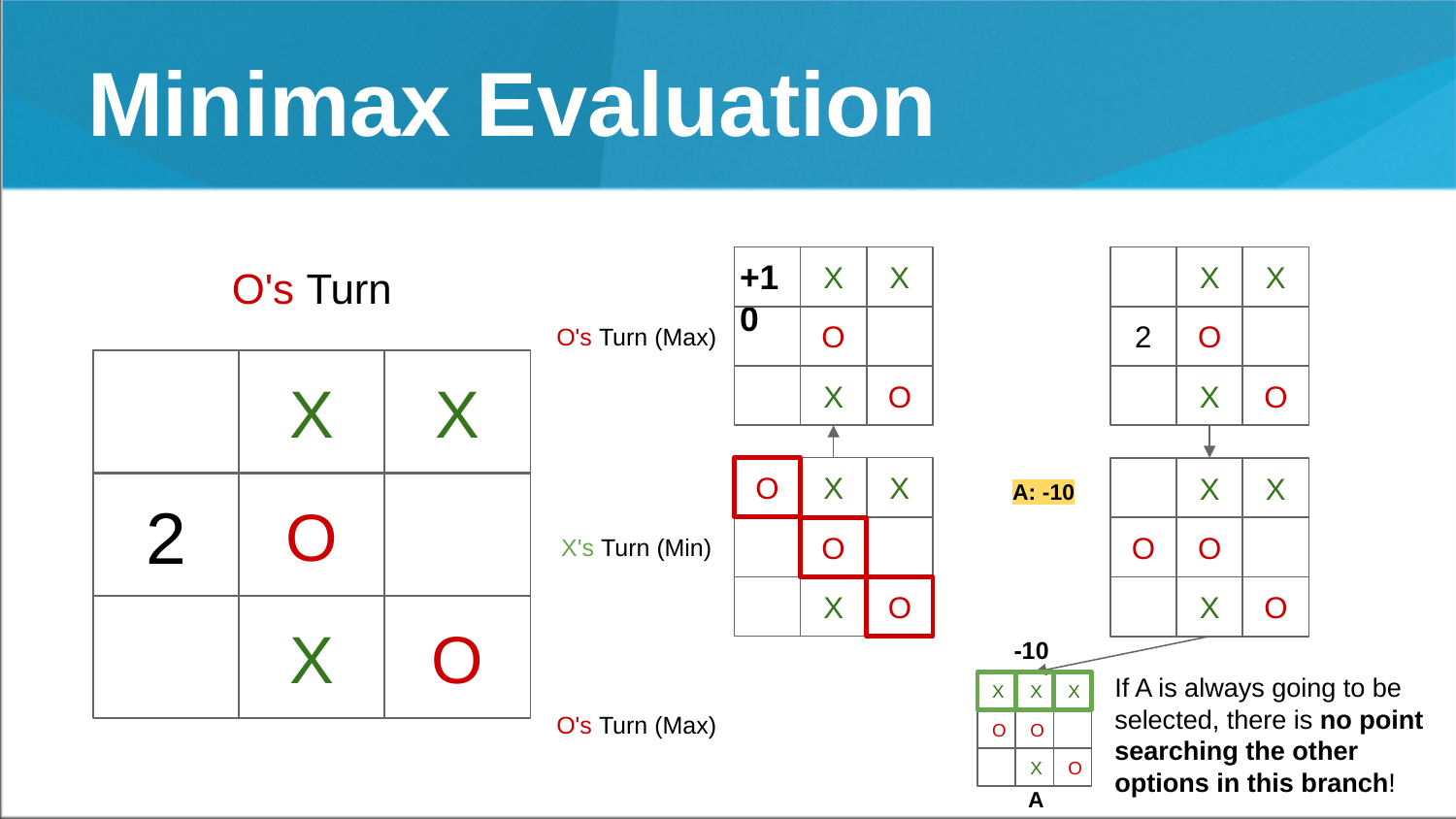

# Minimax Evaluation
+10

X
X

X
X
O's Turn

O

2
O

O's Turn (Max)

X
X

X
O

X
O

O
X
X

X
X
A: -10
2
O

O

O
O

X's Turn (Min)

X
O

X
O

X
O
-10
If A is always going to be selected, there is no point searching the other options in this branch!
X
X
X

O's Turn (Max)
O
O

X
O
A